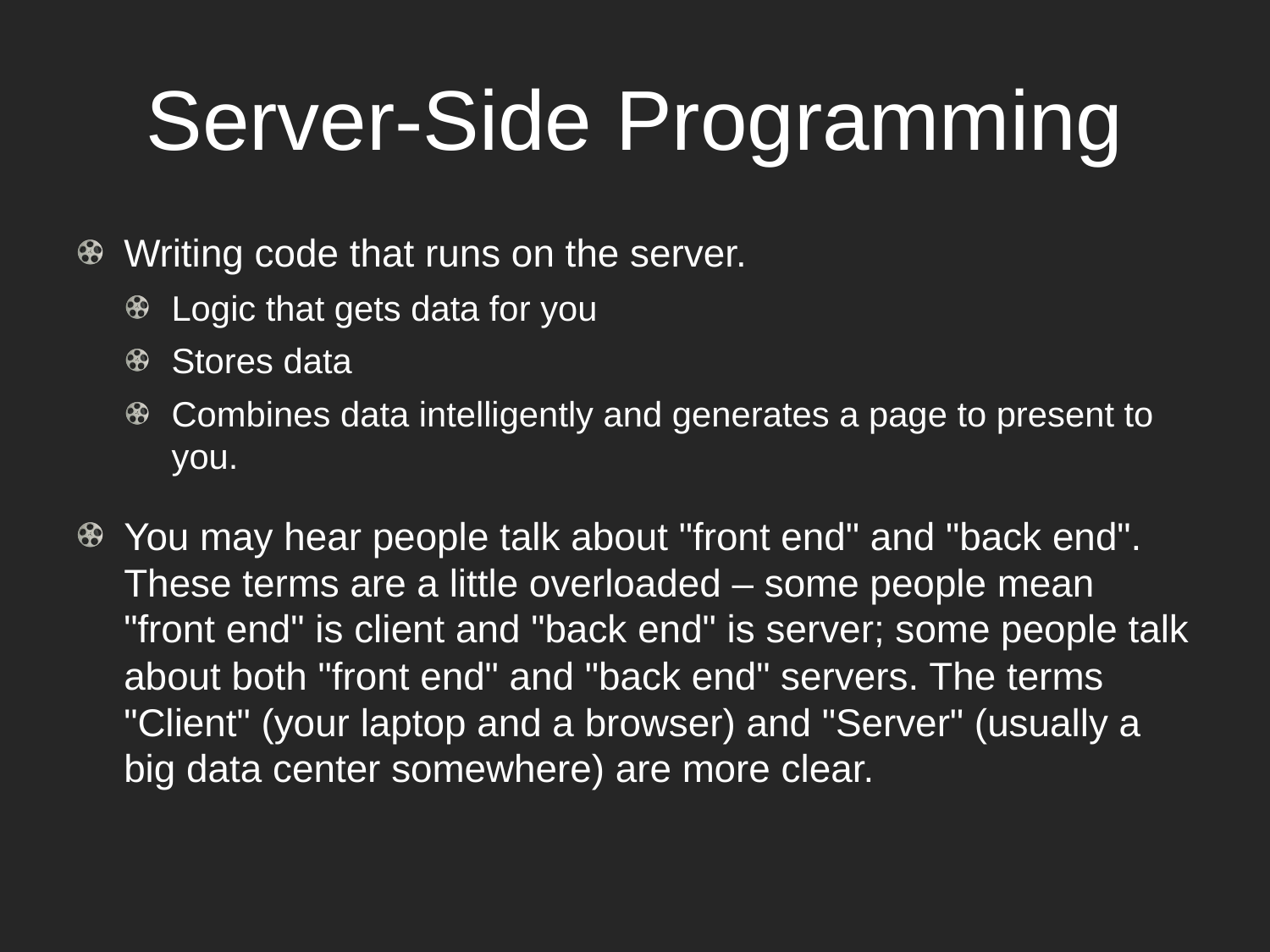

# Server-Side Programming
Writing code that runs on the server.
Logic that gets data for you
Stores data
Combines data intelligently and generates a page to present to you.
You may hear people talk about "front end" and "back end". These terms are a little overloaded – some people mean "front end" is client and "back end" is server; some people talk about both "front end" and "back end" servers. The terms "Client" (your laptop and a browser) and "Server" (usually a big data center somewhere) are more clear.